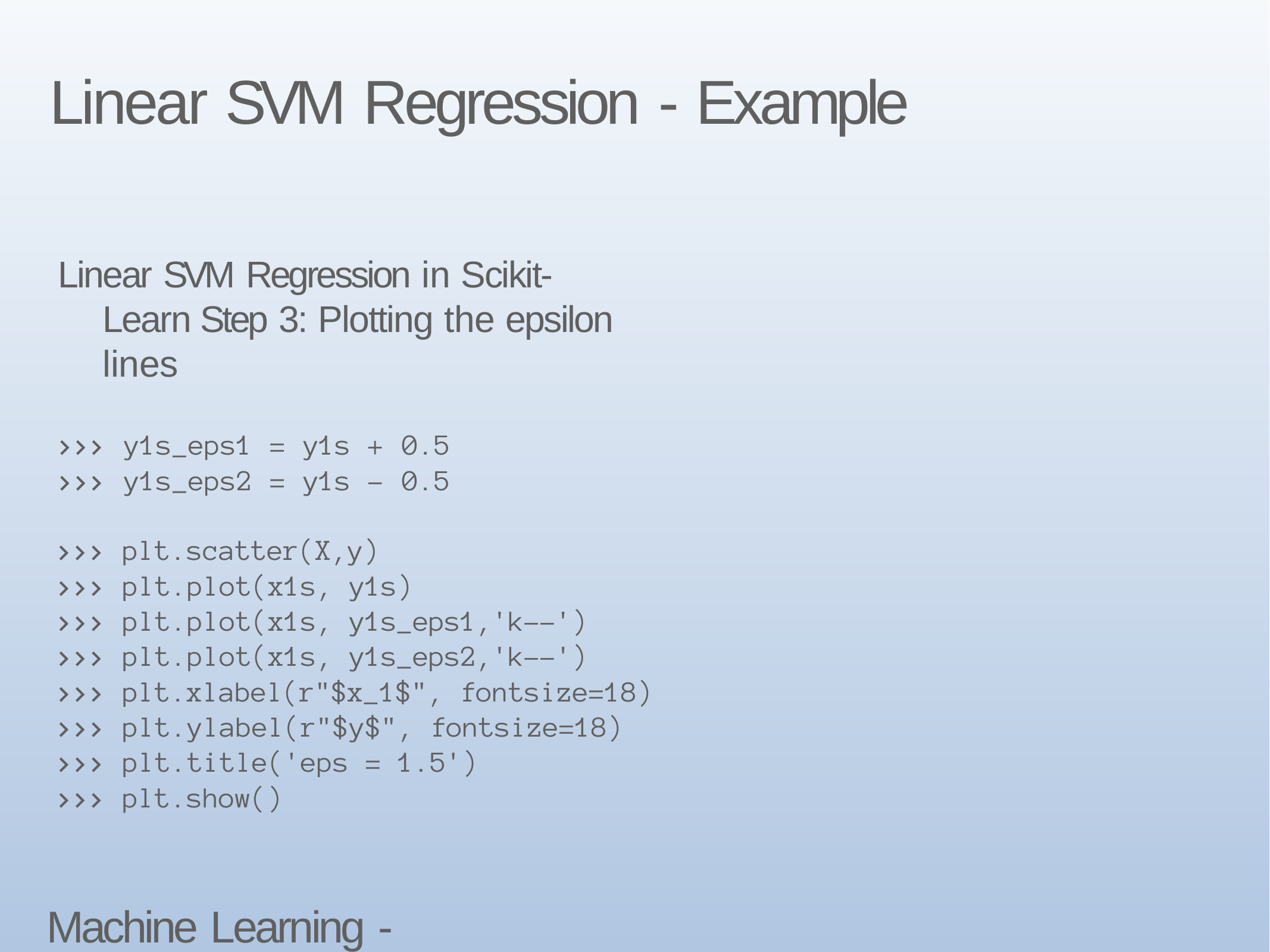

# Linear SVM Regression - Example
Linear SVM Regression in Scikit-Learn Step 3: Plotting the epsilon lines
| >>> | y1s\_eps1 | = | y1s | + | 0.5 |
| --- | --- | --- | --- | --- | --- |
| >>> | y1s\_eps2 | = | y1s | - | 0.5 |
>>> plt.scatter(X,y)
>>> plt.plot(x1s, y1s)
>>> plt.plot(x1s, y1s_eps1,'k--')
>>> plt.plot(x1s, y1s_eps2,'k--')
>>> plt.xlabel(r"$x_1$", fontsize=18)
>>> plt.ylabel(r"$y$", fontsize=18)
>>> plt.title('eps = 1.5')
>>> plt.show()
Machine Learning - SVM